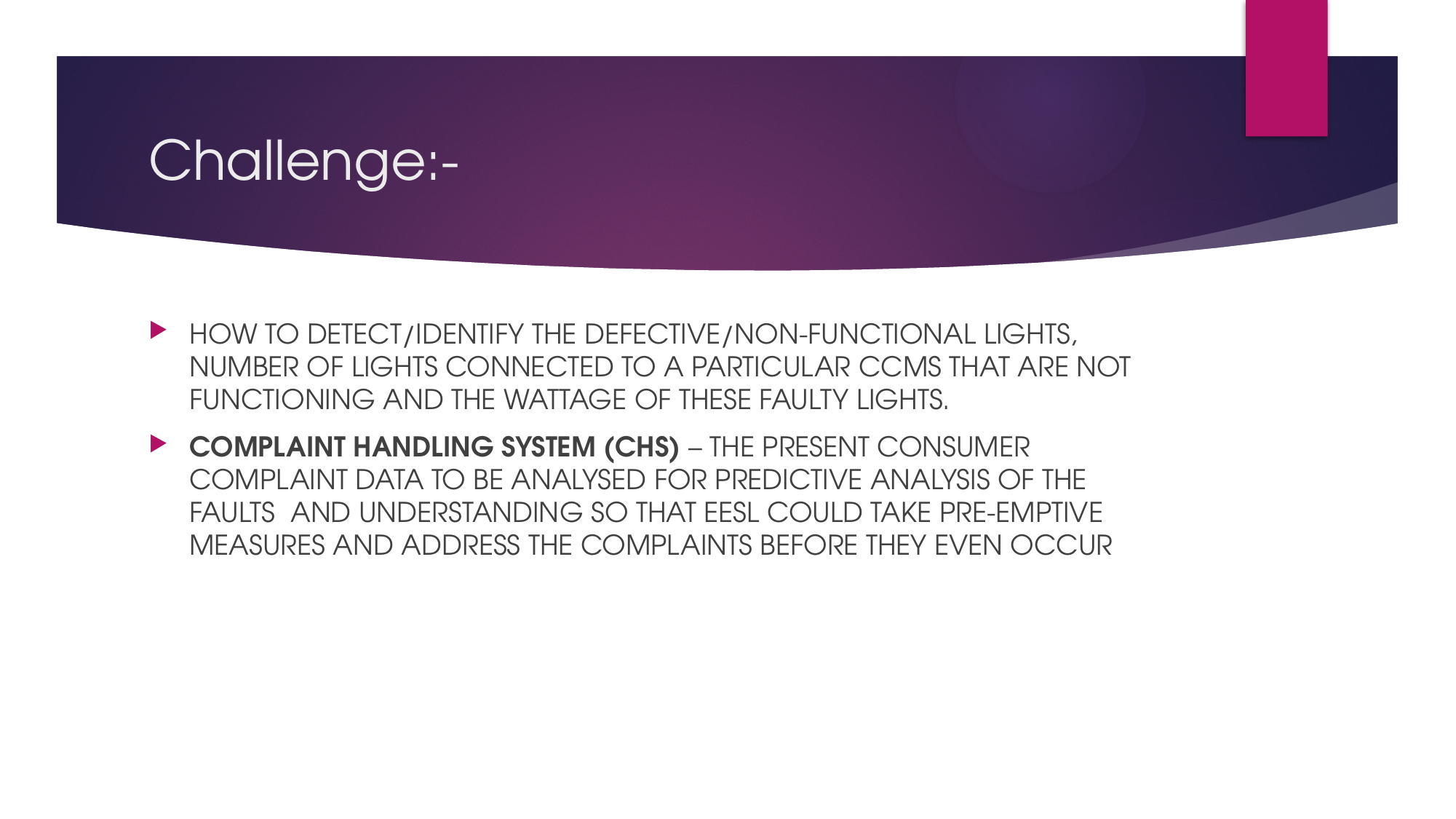

# Challenge:-
HOW TO DETECT/IDENTIFY THE DEFECTIVE/NON-FUNCTIONAL LIGHTS, NUMBER OF LIGHTS CONNECTED TO A PARTICULAR CCMS THAT ARE NOT FUNCTIONING AND THE WATTAGE OF THESE FAULTY LIGHTS.
COMPLAINT HANDLING SYSTEM (CHS) – THE PRESENT CONSUMER COMPLAINT DATA TO BE ANALYSED FOR PREDICTIVE ANALYSIS OF THE FAULTS  AND UNDERSTANDING SO THAT EESL COULD TAKE PRE-EMPTIVE MEASURES AND ADDRESS THE COMPLAINTS BEFORE THEY EVEN OCCUR